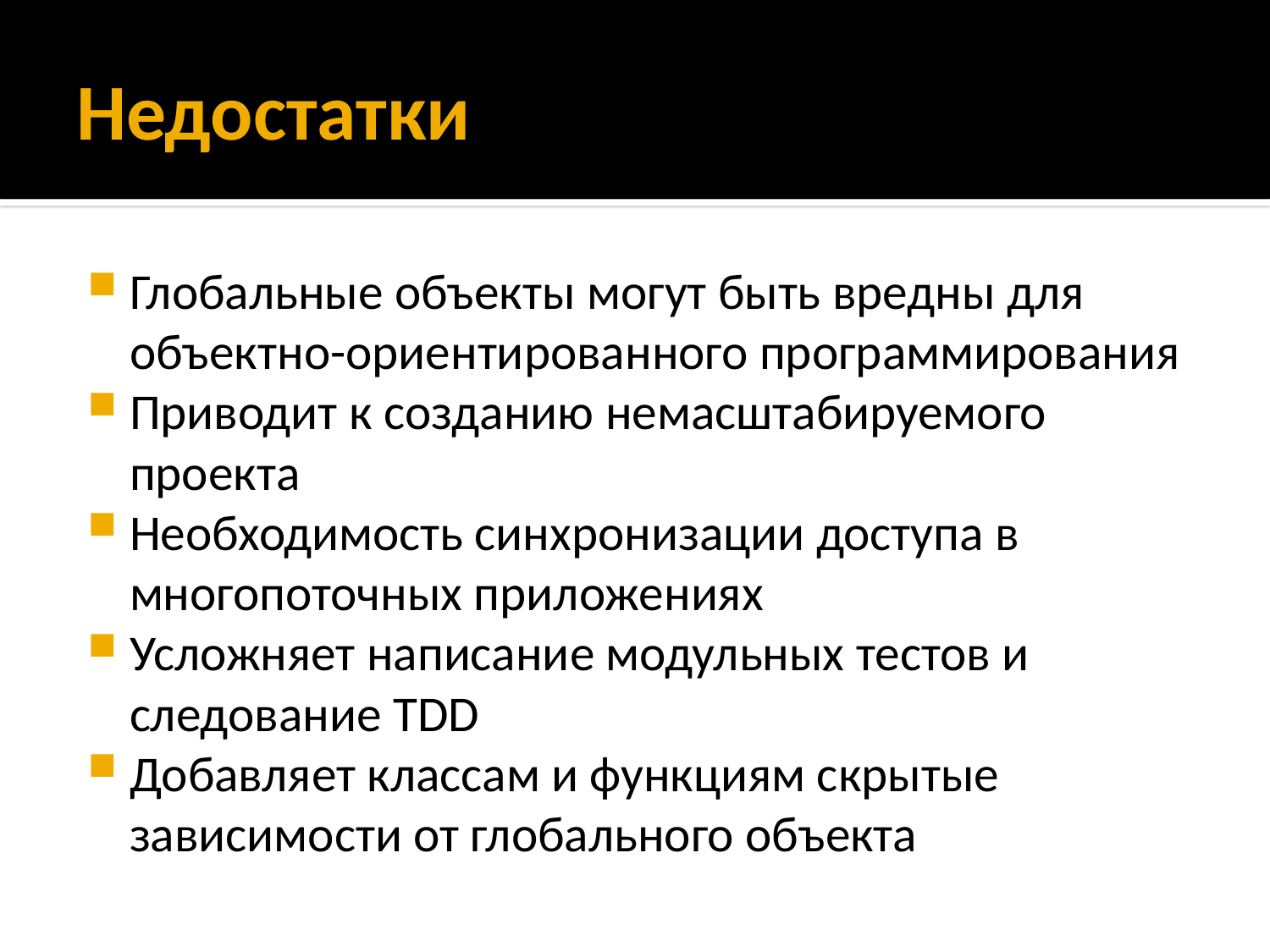

# Недостатки
Глобальные объекты могут быть вредны для объектно-ориентированного программирования
Приводит к созданию немасштабируемого проекта
Необходимость синхронизации доступа в многопоточных приложениях
Усложняет написание модульных тестов и следование TDD
Добавляет классам и функциям скрытые зависимости от глобального объекта